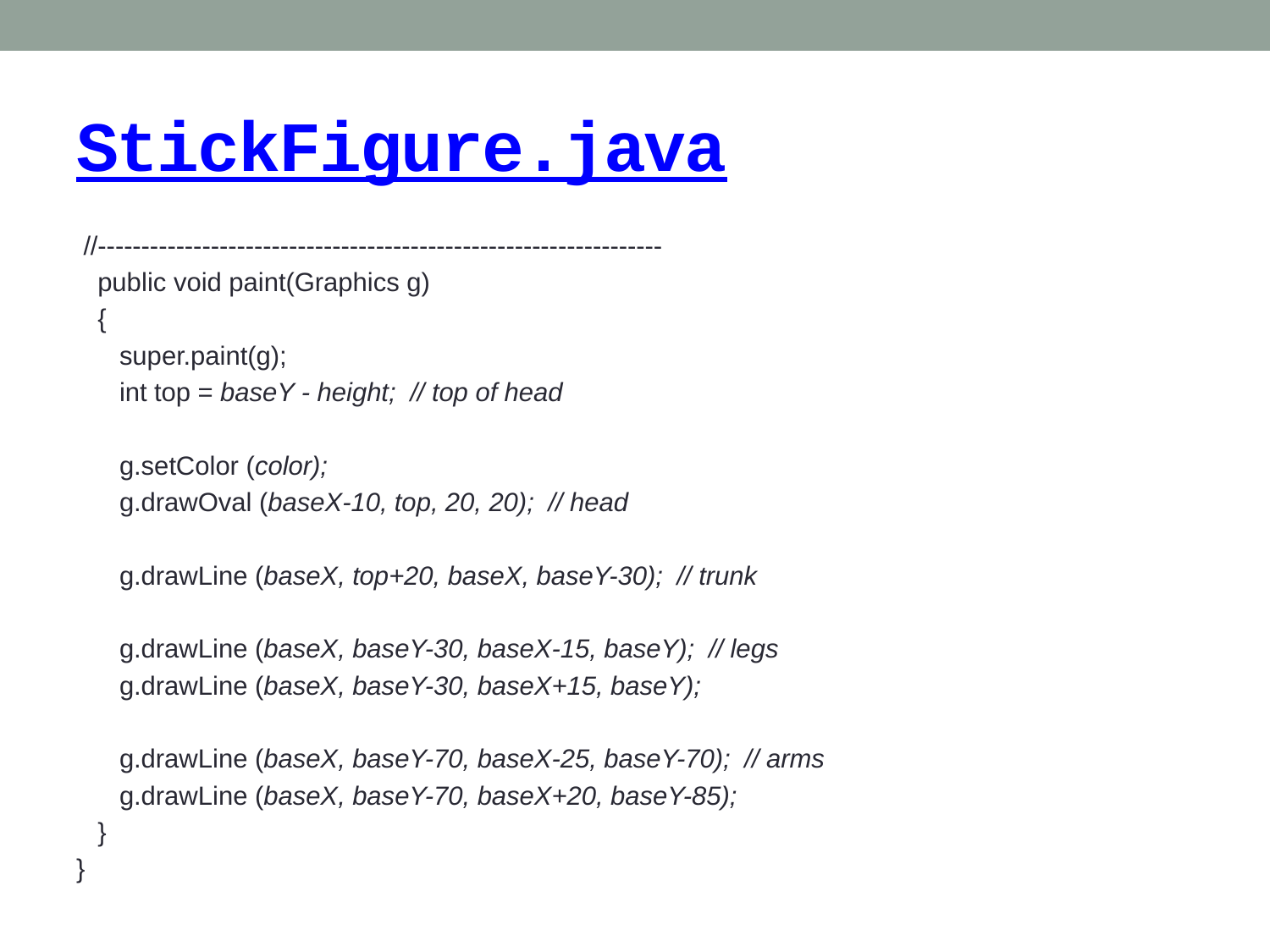

# StickFigure.java
 //-----------------------------------------------------------------
   public void paint(Graphics g)
   {
      super.paint(g);
      int top = baseY - height;  // top of head

      g.setColor (color);
      g.drawOval (baseX-10, top, 20, 20);  // head

      g.drawLine (baseX, top+20, baseX, baseY-30);  // trunk

      g.drawLine (baseX, baseY-30, baseX-15, baseY);  // legs
      g.drawLine (baseX, baseY-30, baseX+15, baseY);

      g.drawLine (baseX, baseY-70, baseX-25, baseY-70);  // arms
      g.drawLine (baseX, baseY-70, baseX+20, baseY-85);
   }
}